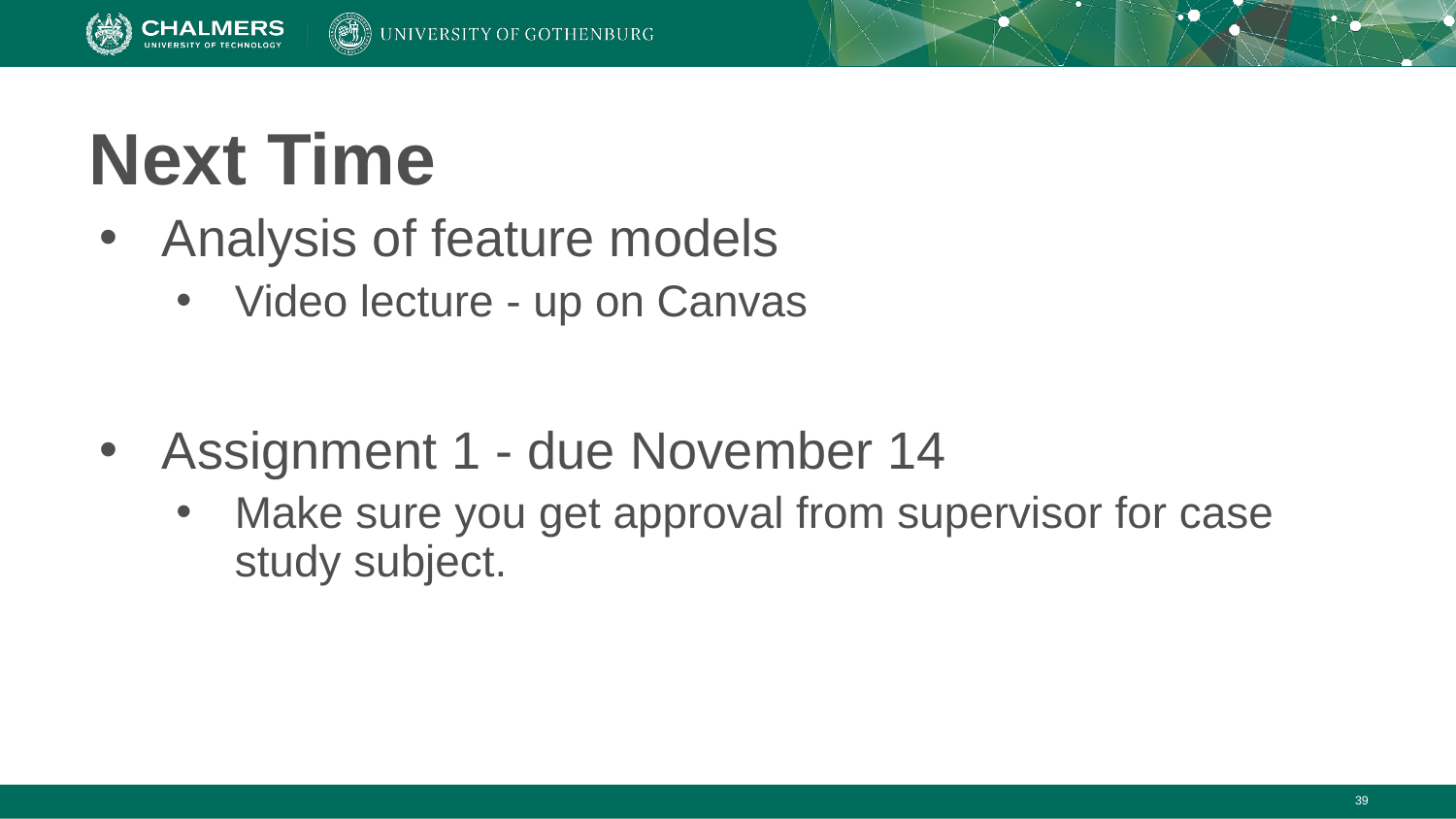

# Next Time
Analysis of feature models
Video lecture - up on Canvas

Assignment 1 - due November 14
Make sure you get approval from supervisor for case study subject.
39